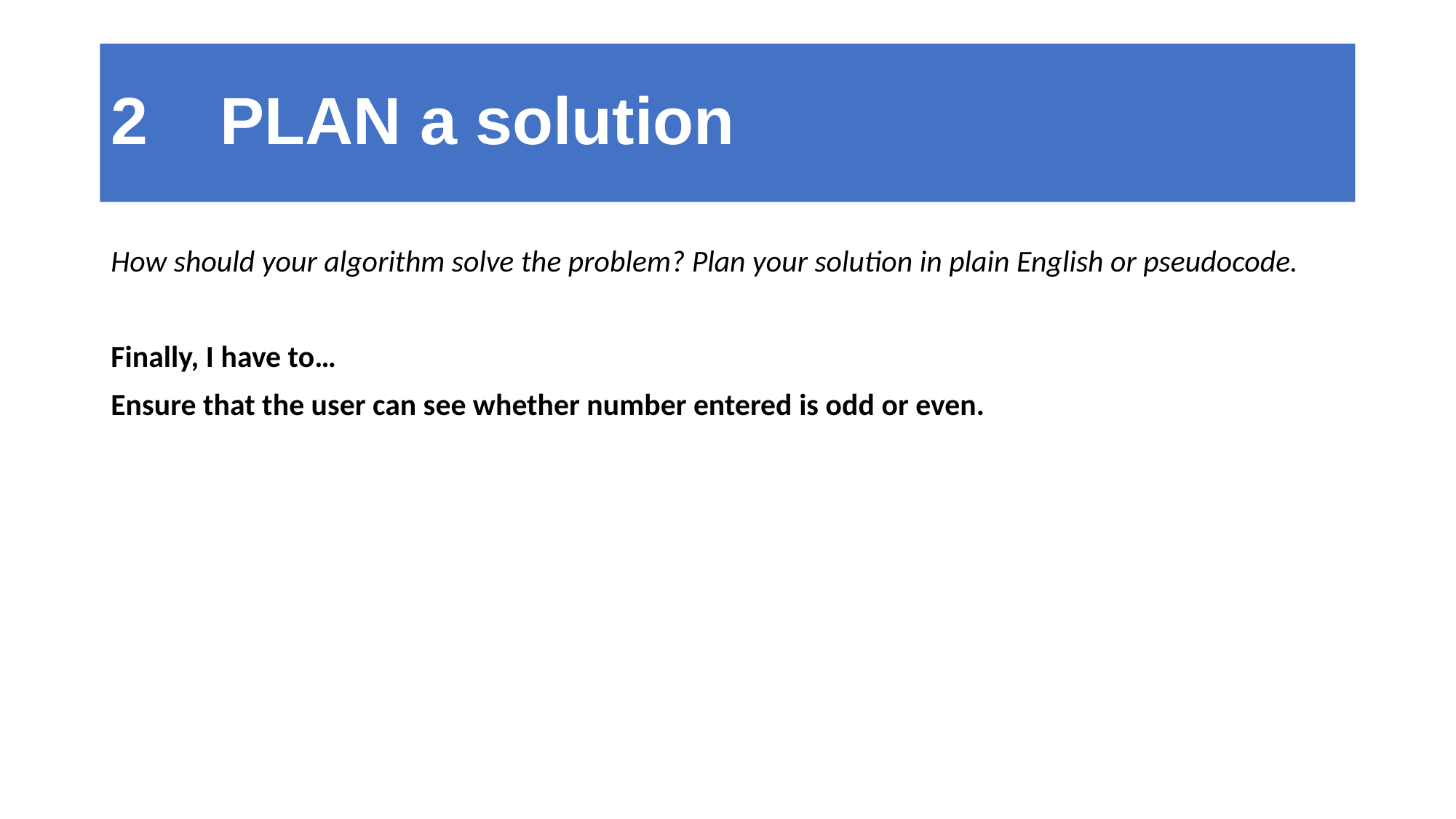

# 2	PLAN a solution
How should your algorithm solve the problem? Plan your solution in plain English or pseudocode.

Finally, I have to…
Ensure that the user can see whether number entered is odd or even.